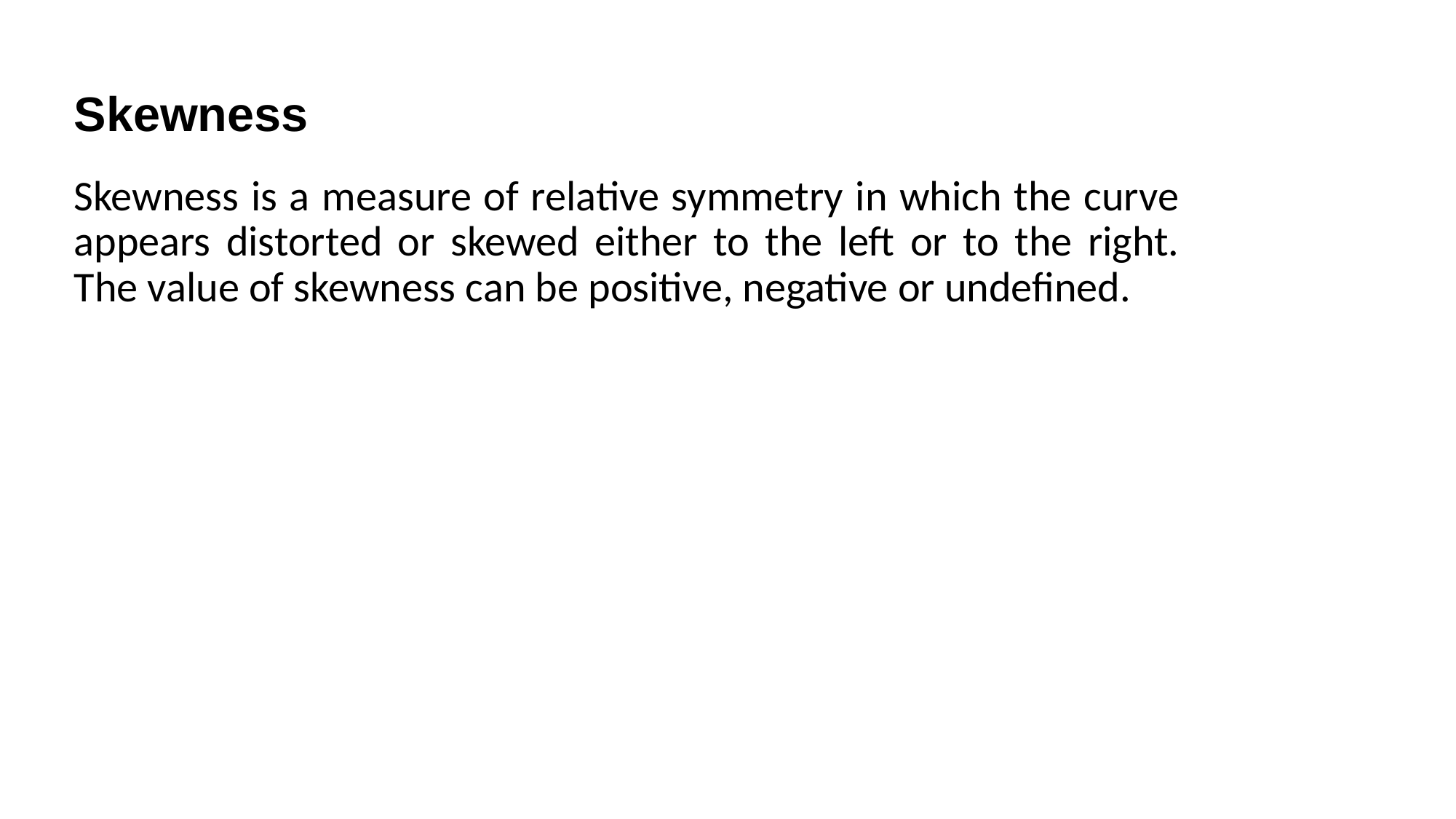

# Skewness
Skewness is a measure of relative symmetry in which the curve appears distorted or skewed either to the left or to the right. The value of skewness can be positive, negative or undefined.